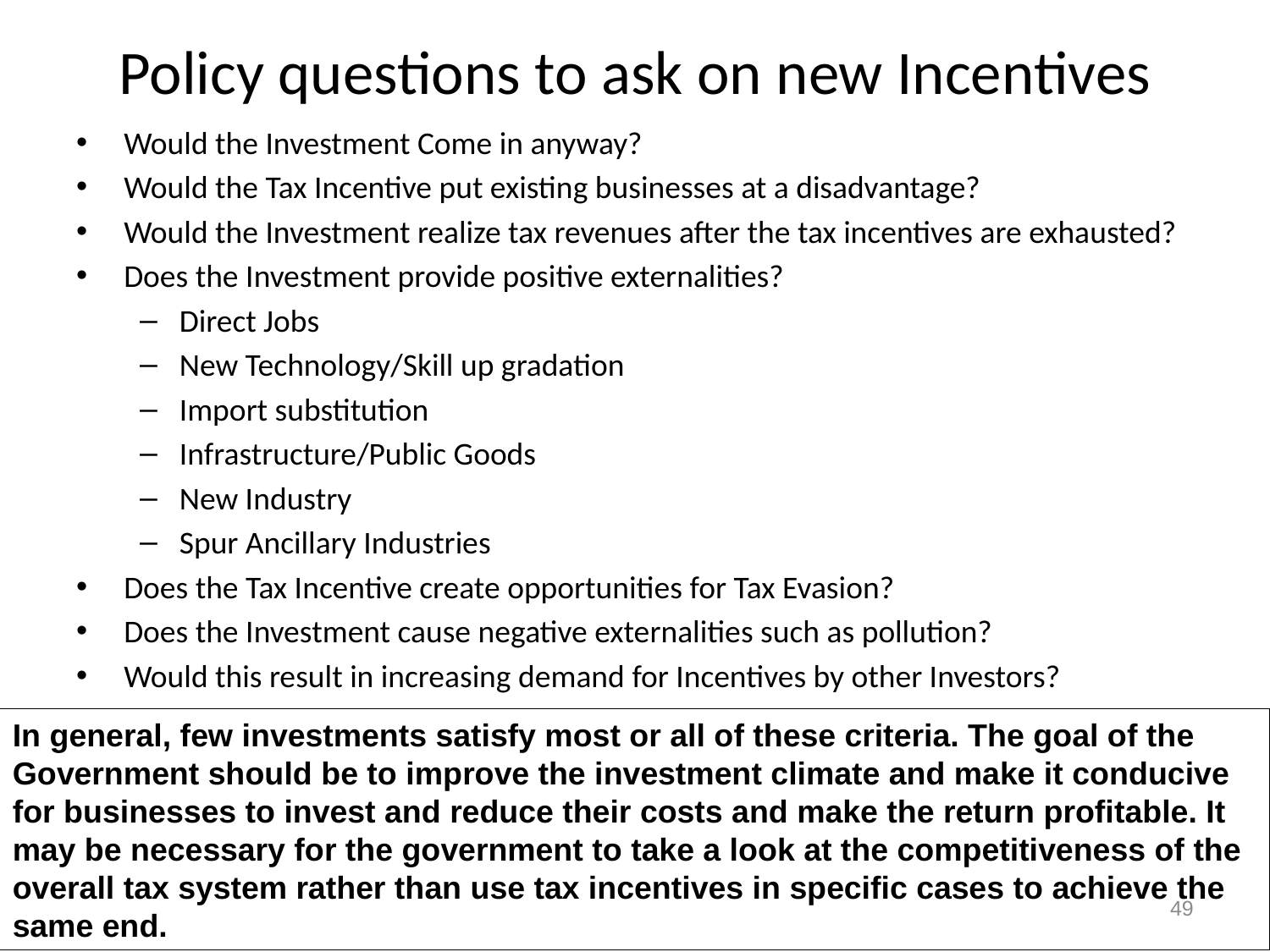

# Policy questions to ask on new Incentives
Would the Investment Come in anyway?
Would the Tax Incentive put existing businesses at a disadvantage?
Would the Investment realize tax revenues after the tax incentives are exhausted?
Does the Investment provide positive externalities?
Direct Jobs
New Technology/Skill up gradation
Import substitution
Infrastructure/Public Goods
New Industry
Spur Ancillary Industries
Does the Tax Incentive create opportunities for Tax Evasion?
Does the Investment cause negative externalities such as pollution?
Would this result in increasing demand for Incentives by other Investors?
In general, few investments satisfy most or all of these criteria. The goal of the Government should be to improve the investment climate and make it conducive for businesses to invest and reduce their costs and make the return profitable. It may be necessary for the government to take a look at the competitiveness of the overall tax system rather than use tax incentives in specific cases to achieve the same end.

49